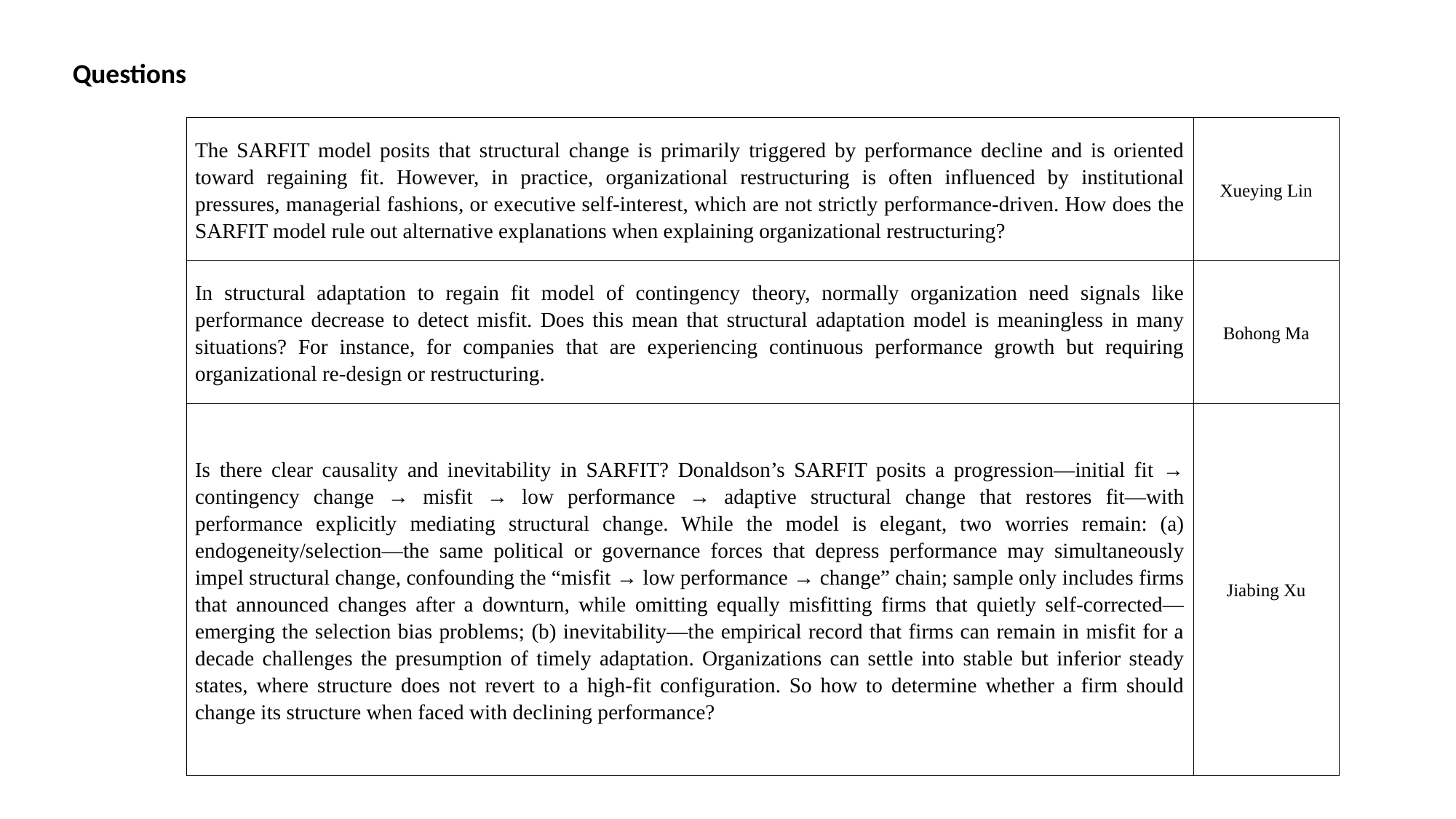

Questions
| The SARFIT model posits that structural change is primarily triggered by performance decline and is oriented toward regaining fit. However, in practice, organizational restructuring is often influenced by institutional pressures, managerial fashions, or executive self-interest, which are not strictly performance-driven. How does the SARFIT model rule out alternative explanations when explaining organizational restructuring? | Xueying Lin |
| --- | --- |
| In structural adaptation to regain fit model of contingency theory, normally organization need signals like performance decrease to detect misfit. Does this mean that structural adaptation model is meaningless in many situations? For instance, for companies that are experiencing continuous performance growth but requiring organizational re-design or restructuring. | Bohong Ma |
| Is there clear causality and inevitability in SARFIT? Donaldson’s SARFIT posits a progression—initial fit → contingency change → misfit → low performance → adaptive structural change that restores fit—with performance explicitly mediating structural change. While the model is elegant, two worries remain: (a) endogeneity/selection—the same political or governance forces that depress performance may simultaneously impel structural change, confounding the “misfit → low performance → change” chain; sample only includes firms that announced changes after a downturn, while omitting equally misfitting firms that quietly self-corrected—emerging the selection bias problems; (b) inevitability—the empirical record that firms can remain in misfit for a decade challenges the presumption of timely adaptation. Organizations can settle into stable but inferior steady states, where structure does not revert to a high-fit configuration. So how to determine whether a firm should change its structure when faced with declining performance? | Jiabing Xu |